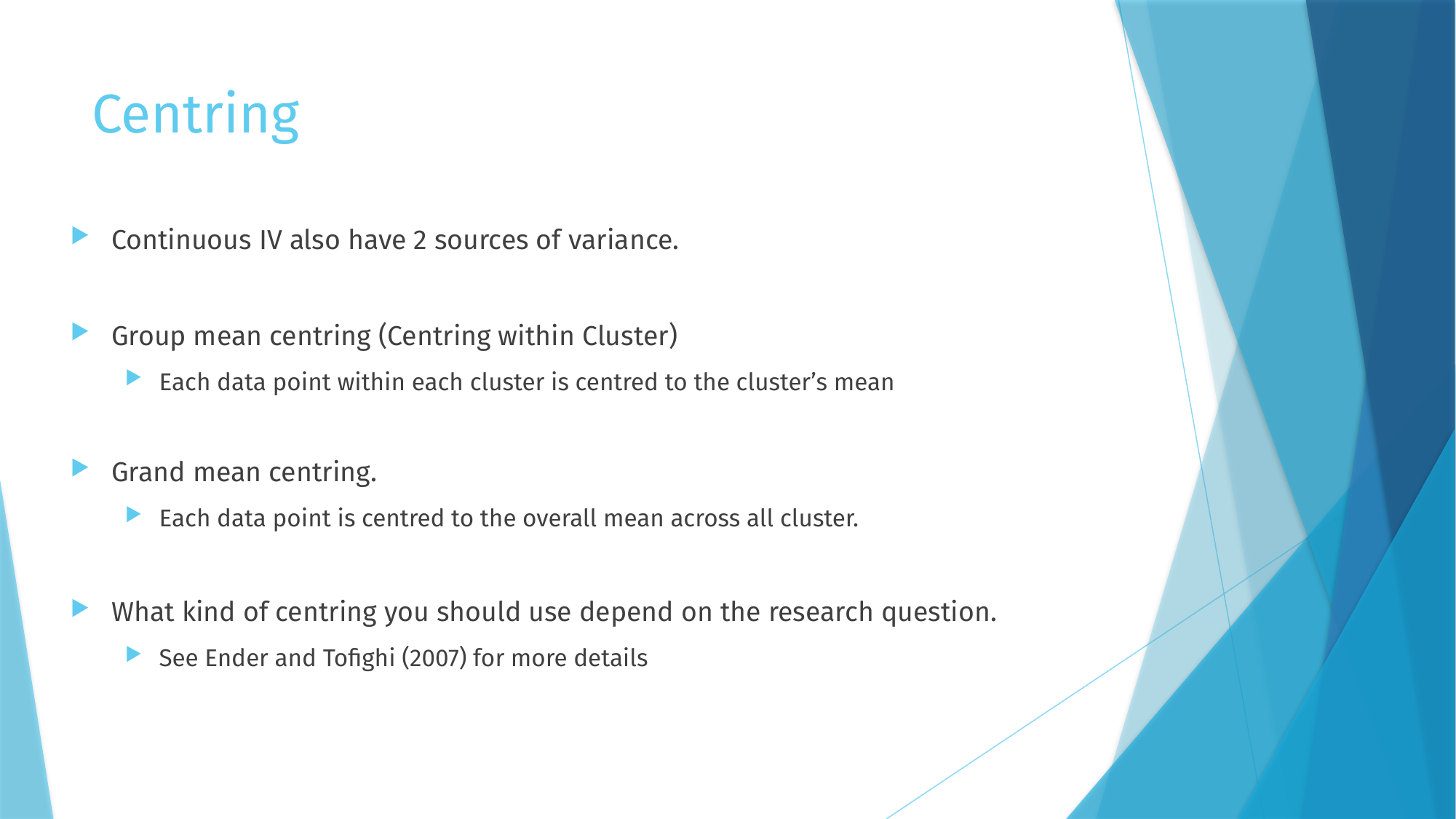

# Centring
Continuous IV also have 2 sources of variance.

Group mean centring (Centring within Cluster)
Each data point within each cluster is centred to the cluster’s mean

Grand mean centring.
Each data point is centred to the overall mean across all cluster.

What kind of centring you should use depend on the research question.
See Ender and Tofighi (2007) for more details